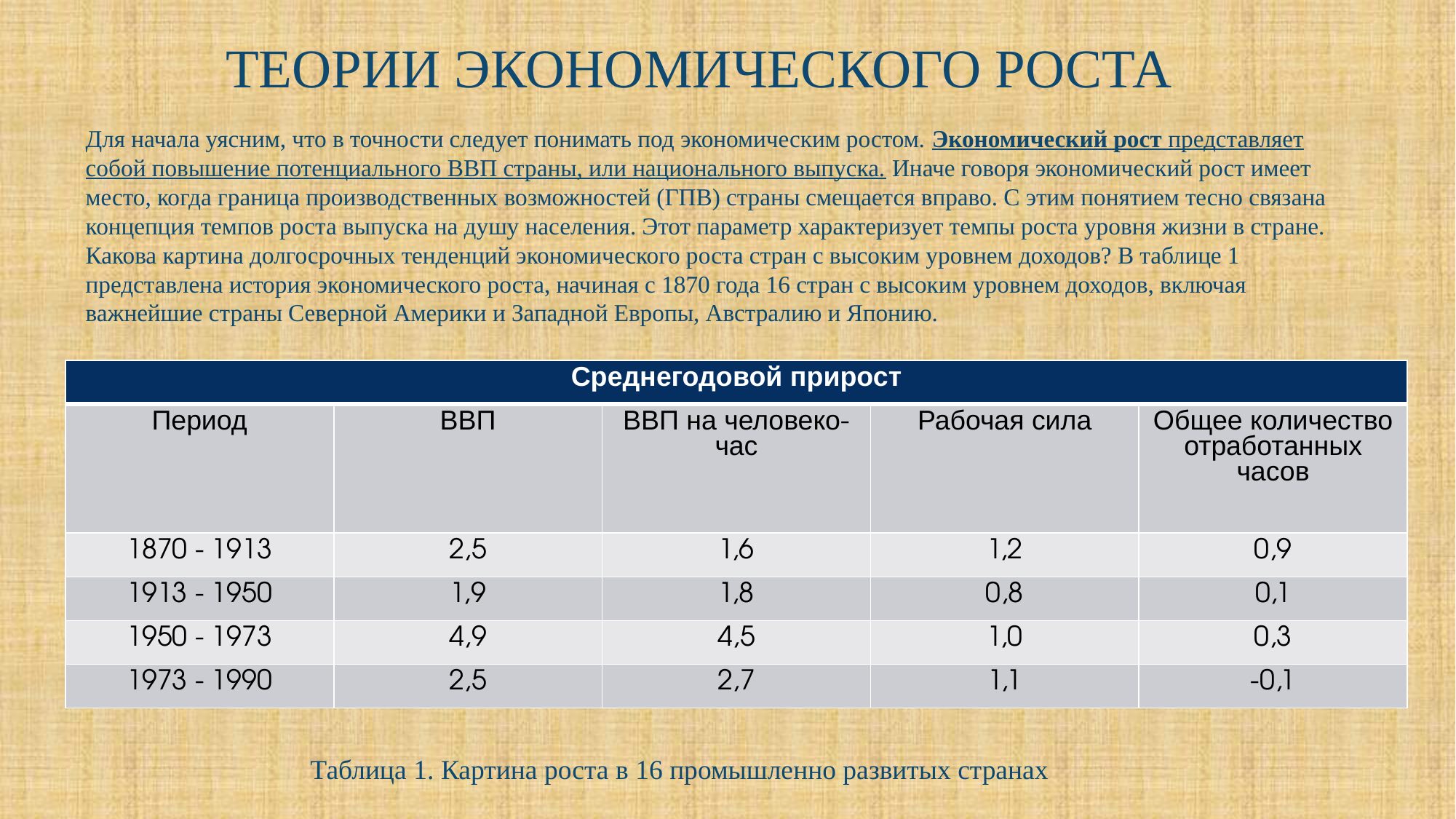

# ТЕОРИИ ЭКОНОМИЧЕСКОГО РОСТА
Для начала уясним, что в точности следует понимать под экономическим ростом. Экономический рост представляет собой повышение потенциального ВВП страны, или национального выпуска. Иначе говоря экономический рост имеет место, когда граница производственных возможностей (ГПВ) страны смещается вправо. С этим понятием тесно связана концепция темпов роста выпуска на душу населения. Этот параметр характеризует темпы роста уровня жизни в стране. Какова картина долгосрочных тенденций экономического роста стран с высоким уровнем доходов? В таблице 1 представлена история экономического роста, начиная с 1870 года 16 стран с высоким уровнем доходов, включая важнейшие страны Северной Америки и Западной Европы, Австралию и Японию.
| Среднегодовой прирост |  |  |  |  |
| --- | --- | --- | --- | --- |
| Период | ВВП | ВВП на человеко-час | Рабочая сила | Общее количество отработанных часов |
| 1870 - 1913 | 2,5 | 1,6 | 1,2 | 0,9 |
| 1913 - 1950 | 1,9 | 1,8 | 0,8 | 0,1 |
| 1950 - 1973 | 4,9 | 4,5 | 1,0 | 0,3 |
| 1973 - 1990 | 2,5 | 2,7 | 1,1 | -0,1 |
Таблица 1. Картина роста в 16 промышленно развитых странах